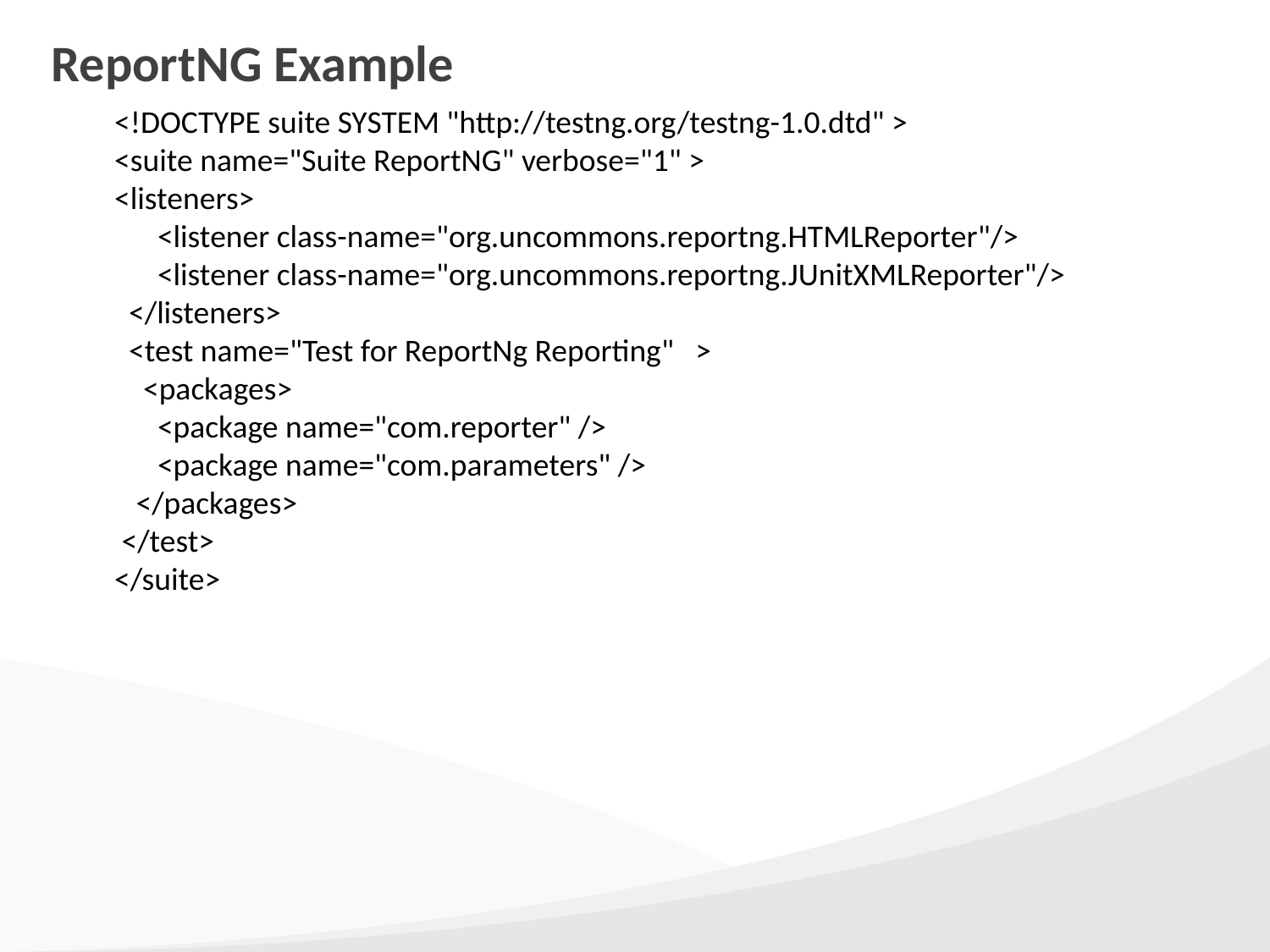

# ReportNG Example
<!DOCTYPE suite SYSTEM "http://testng.org/testng-1.0.dtd" >
<suite name="Suite ReportNG" verbose="1" >
<listeners>
      <listener class-name="org.uncommons.reportng.HTMLReporter"/>
      <listener class-name="org.uncommons.reportng.JUnitXMLReporter"/>
  </listeners>
  <test name="Test for ReportNg Reporting"   >
    <packages>
      <package name="com.reporter" />
      <package name="com.parameters" />
   </packages>
 </test>
</suite>